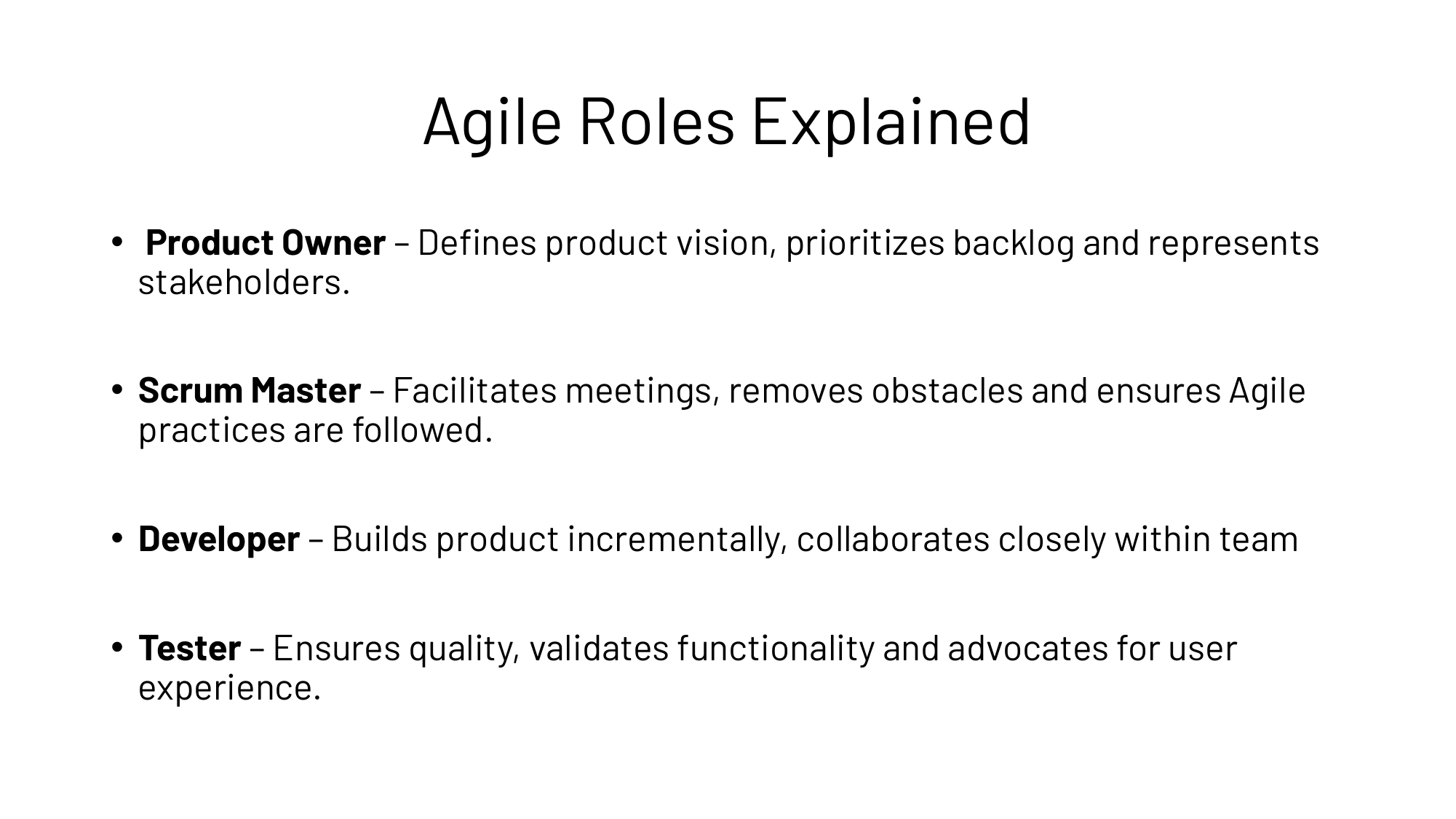

# Agile Roles Explained
 Product Owner – Defines product vision, prioritizes backlog and represents stakeholders.

Scrum Master – Facilitates meetings, removes obstacles and ensures Agile practices are followed.

Developer – Builds product incrementally, collaborates closely within team

Tester – Ensures quality, validates functionality and advocates for user experience.